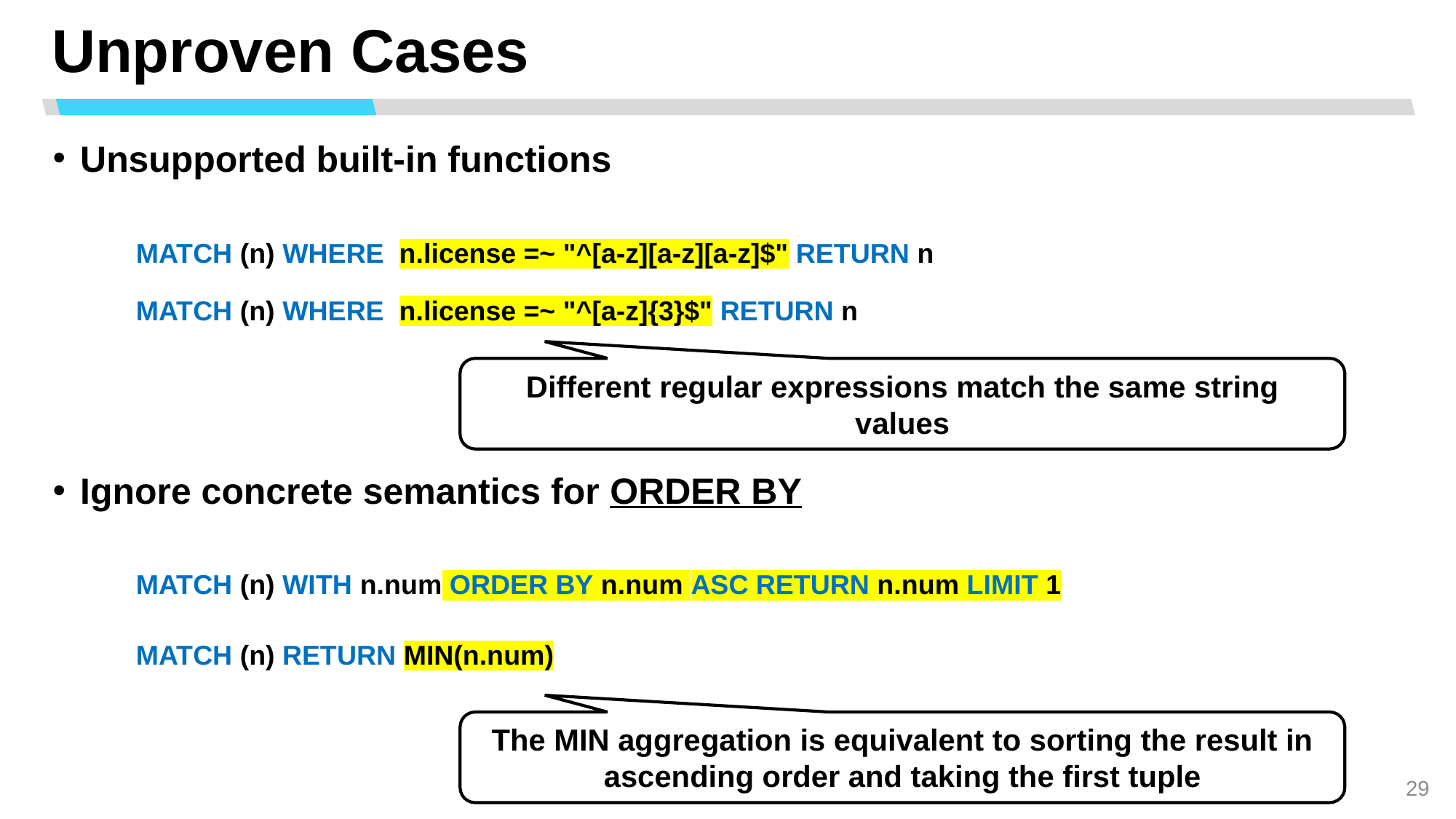

# Unproven Cases
Unsupported built-in functions

MATCH (n) WHERE  n.license =~ "^[a-z][a-z][a-z]$" RETURN n
MATCH (n) WHERE  n.license =~ "^[a-z]{3}$" RETURN n
Different regular expressions match the same string values
Ignore concrete semantics for ORDER BY
MATCH (n) WITH n.num ORDER BY n.num ASC RETURN n.num LIMIT 1
MATCH (n) RETURN MIN(n.num)
The MIN aggregation is equivalent to sorting the result in ascending order and taking the first tuple
29